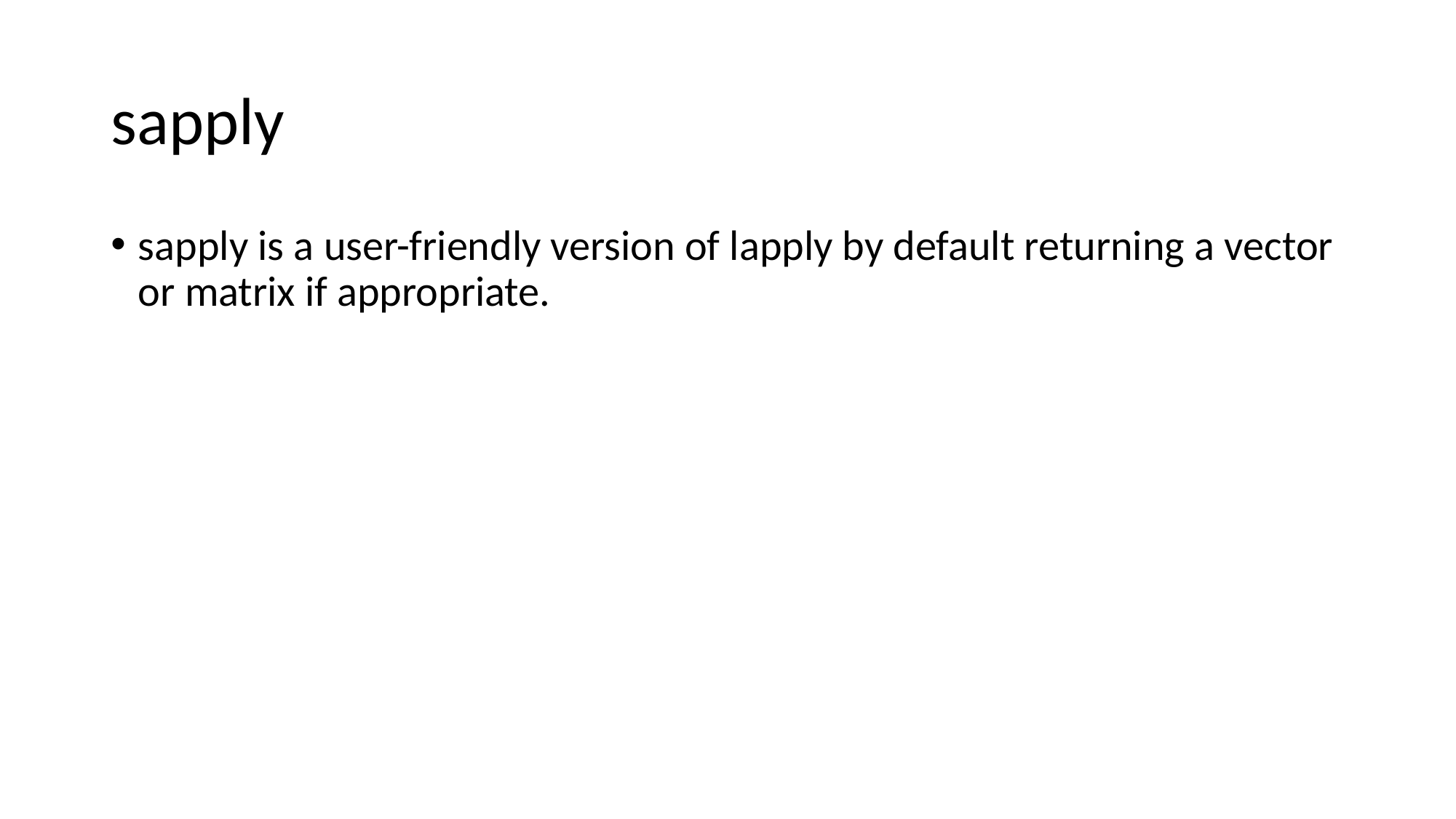

# sapply
sapply is a user-friendly version of lapply by default returning a vector or matrix if appropriate.